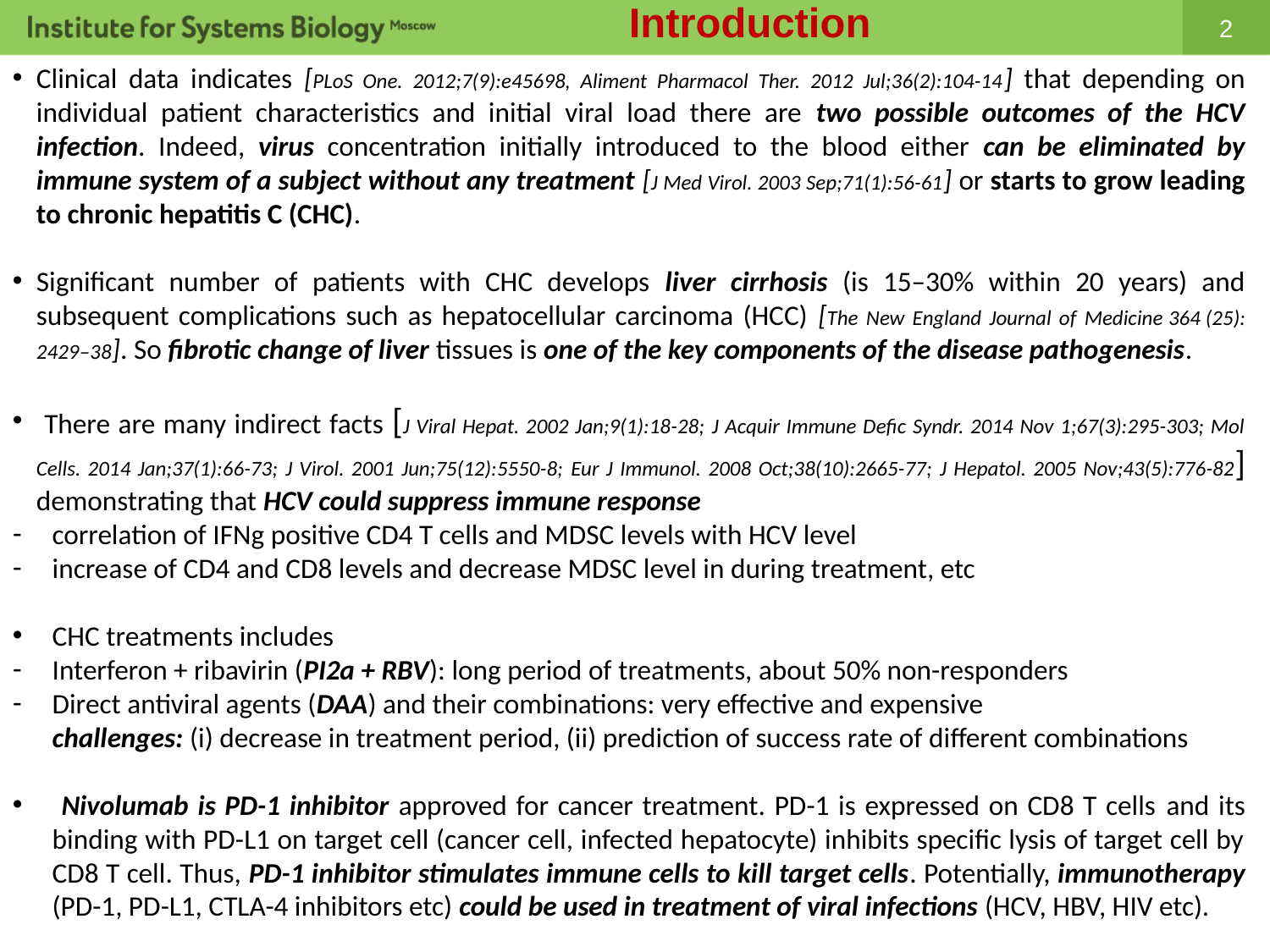

# Introduction
Clinical data indicates [PLoS One. 2012;7(9):e45698, Aliment Pharmacol Ther. 2012 Jul;36(2):104-14] that depending on individual patient characteristics and initial viral load there are two possible outcomes of the HCV infection. Indeed, virus concentration initially introduced to the blood either can be eliminated by immune system of a subject without any treatment [J Med Virol. 2003 Sep;71(1):56-61] or starts to grow leading to chronic hepatitis C (CHC).

Significant number of patients with CHC develops liver cirrhosis (is 15–30% within 20 years) and subsequent complications such as hepatocellular carcinoma (HCC) [The New England Journal of Medicine 364 (25): 2429–38]. So fibrotic change of liver tissues is one of the key components of the disease pathogenesis.

 There are many indirect facts [J Viral Hepat. 2002 Jan;9(1):18-28; J Acquir Immune Defic Syndr. 2014 Nov 1;67(3):295-303; Mol Cells. 2014 Jan;37(1):66-73; J Virol. 2001 Jun;75(12):5550-8; Eur J Immunol. 2008 Oct;38(10):2665-77; J Hepatol. 2005 Nov;43(5):776-82] demonstrating that HCV could suppress immune response
correlation of IFNg positive CD4 T cells and MDSC levels with HCV level
increase of CD4 and CD8 levels and decrease MDSC level in during treatment, etc

CHC treatments includes
Interferon + ribavirin (PI2a + RBV): long period of treatments, about 50% non-responders
Direct antiviral agents (DAA) and their combinations: very effective and expensive                     challenges: (i) decrease in treatment period, (ii) prediction of success rate of different combinations

 Nivolumab is PD-1 inhibitor approved for cancer treatment. PD-1 is expressed on CD8 T cells and its binding with PD-L1 on target cell (cancer cell, infected hepatocyte) inhibits specific lysis of target cell by CD8 T cell. Thus, PD-1 inhibitor stimulates immune cells to kill target cells. Potentially, immunotherapy (PD-1, PD-L1, CTLA-4 inhibitors etc) could be used in treatment of viral infections (HCV, HBV, HIV etc).